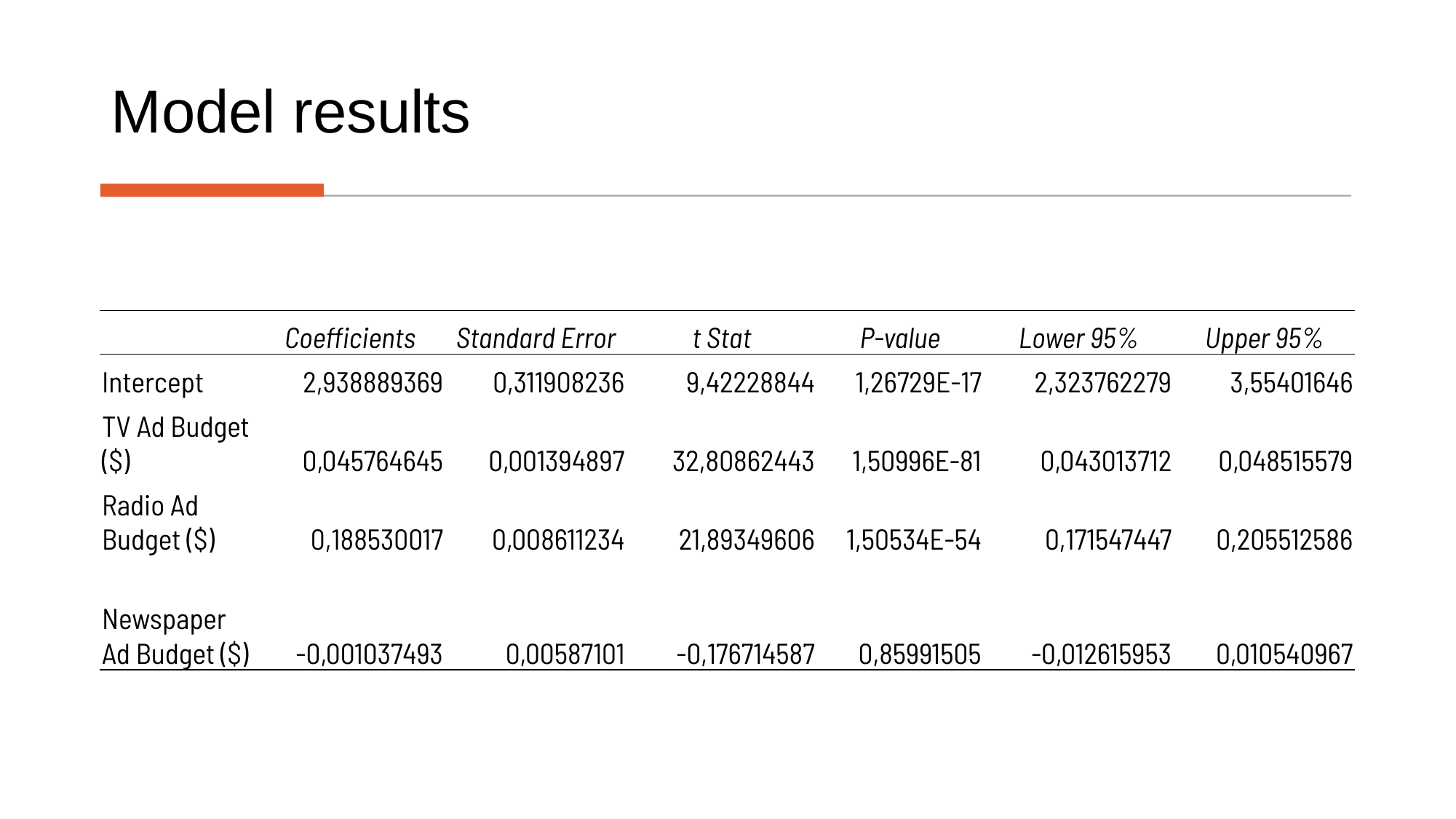

# Model results

|  | Coefficients | Standard Error | t Stat | P-value | Lower 95% | Upper 95% |
| --- | --- | --- | --- | --- | --- | --- |
| Intercept | 2,938889369 | 0,311908236 | 9,42228844 | 1,26729E-17 | 2,323762279 | 3,55401646 |
| TV Ad Budget ($) | 0,045764645 | 0,001394897 | 32,80862443 | 1,50996E-81 | 0,043013712 | 0,048515579 |
| Radio Ad Budget ($) | 0,188530017 | 0,008611234 | 21,89349606 | 1,50534E-54 | 0,171547447 | 0,205512586 |
| Newspaper Ad Budget ($) | -0,001037493 | 0,00587101 | -0,176714587 | 0,85991505 | -0,012615953 | 0,010540967 |